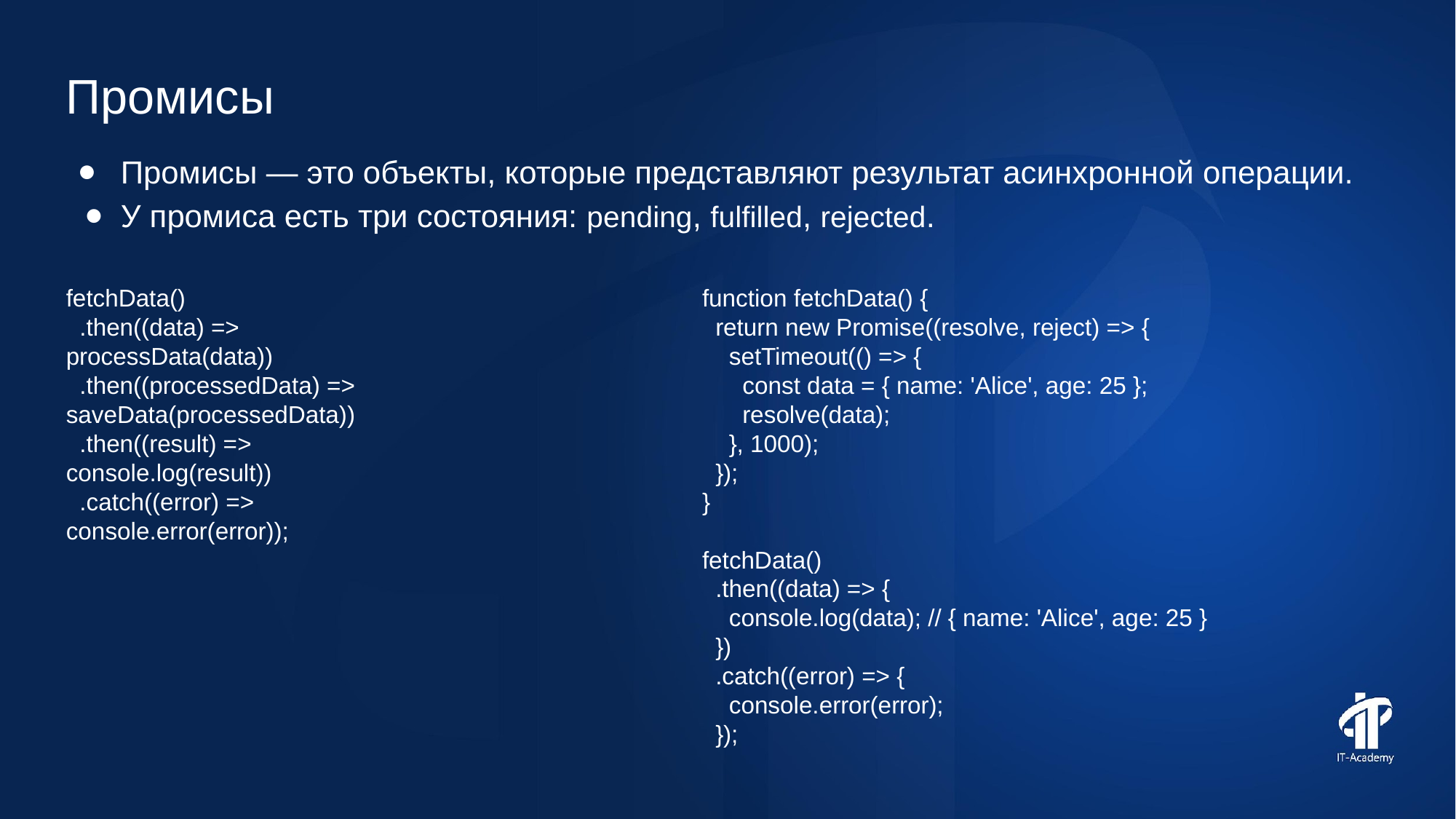

Промисы
Промисы — это объекты, которые представляют результат асинхронной операции.
У промиса есть три состояния: pending, fulfilled, rejected.
fetchData()
  .then((data) => processData(data))
  .then((processedData) => saveData(processedData))
  .then((result) => console.log(result))
  .catch((error) => console.error(error));
function fetchData() {
  return new Promise((resolve, reject) => {
    setTimeout(() => {
      const data = { name: 'Alice', age: 25 };
      resolve(data);
    }, 1000);
  });
}

fetchData()
  .then((data) => {
    console.log(data); // { name: 'Alice', age: 25 }
  })
  .catch((error) => {
    console.error(error);
  });